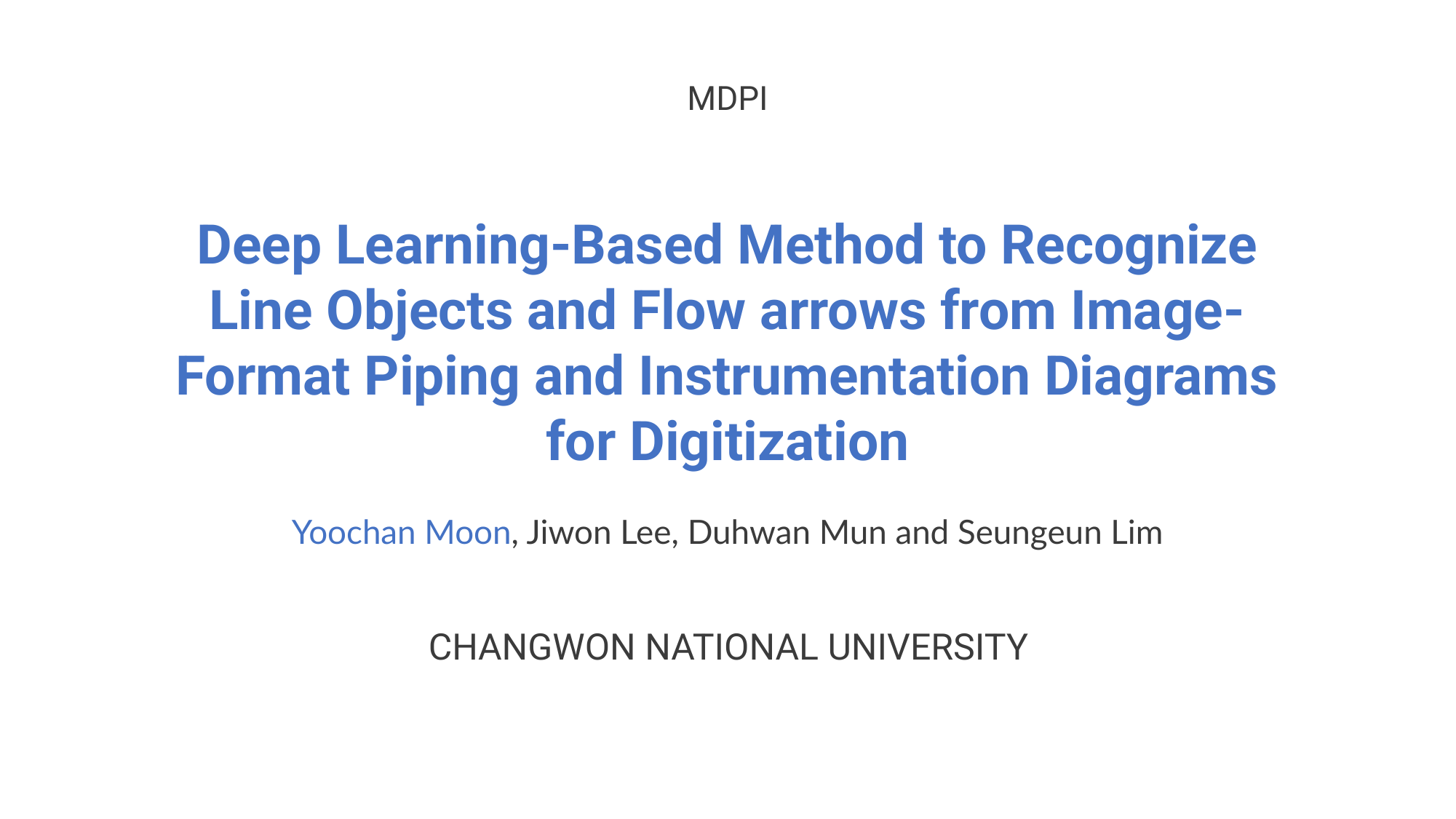

MDPI
Deep Learning-Based Method to Recognize Line Objects and Flow arrows from Image-Format Piping and Instrumentation Diagrams for Digitization
Yoochan Moon, Jiwon Lee, Duhwan Mun and Seungeun Lim
CHANGWON NATIONAL UNIVERSITY